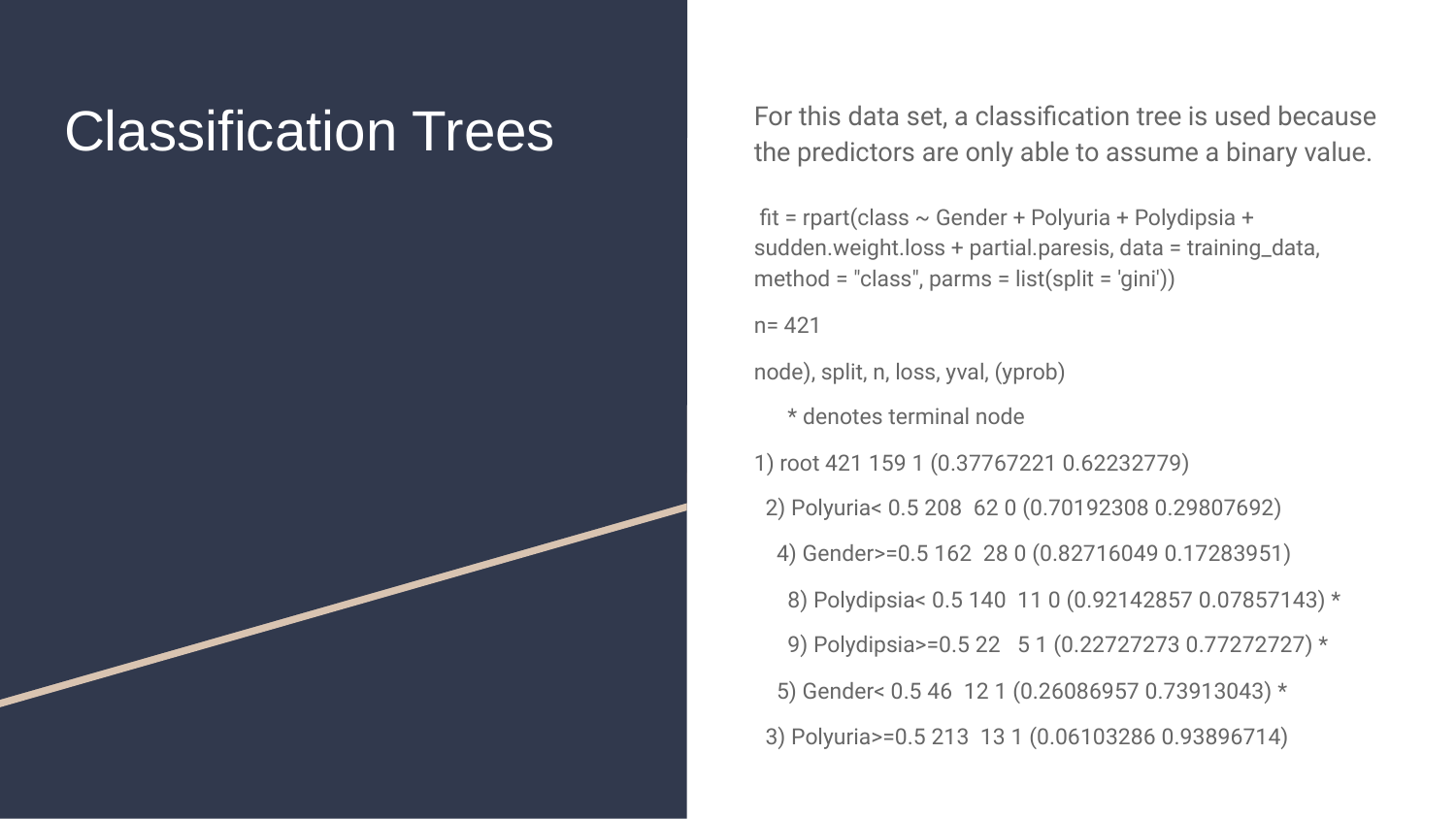

# Classification Trees
For this data set, a classification tree is used because the predictors are only able to assume a binary value.
 fit = rpart(class ~ Gender + Polyuria + Polydipsia + sudden.weight.loss + partial.paresis, data = training_data, method = "class", parms = list(split = 'gini'))
n= 421
node), split, n, loss, yval, (yprob)
      * denotes terminal node
1) root 421 159 1 (0.37767221 0.62232779)
  2) Polyuria< 0.5 208  62 0 (0.70192308 0.29807692)
    4) Gender>=0.5 162  28 0 (0.82716049 0.17283951)
      8) Polydipsia< 0.5 140  11 0 (0.92142857 0.07857143) *
      9) Polydipsia>=0.5 22   5 1 (0.22727273 0.77272727) *
    5) Gender< 0.5 46  12 1 (0.26086957 0.73913043) *
  3) Polyuria>=0.5 213  13 1 (0.06103286 0.93896714)